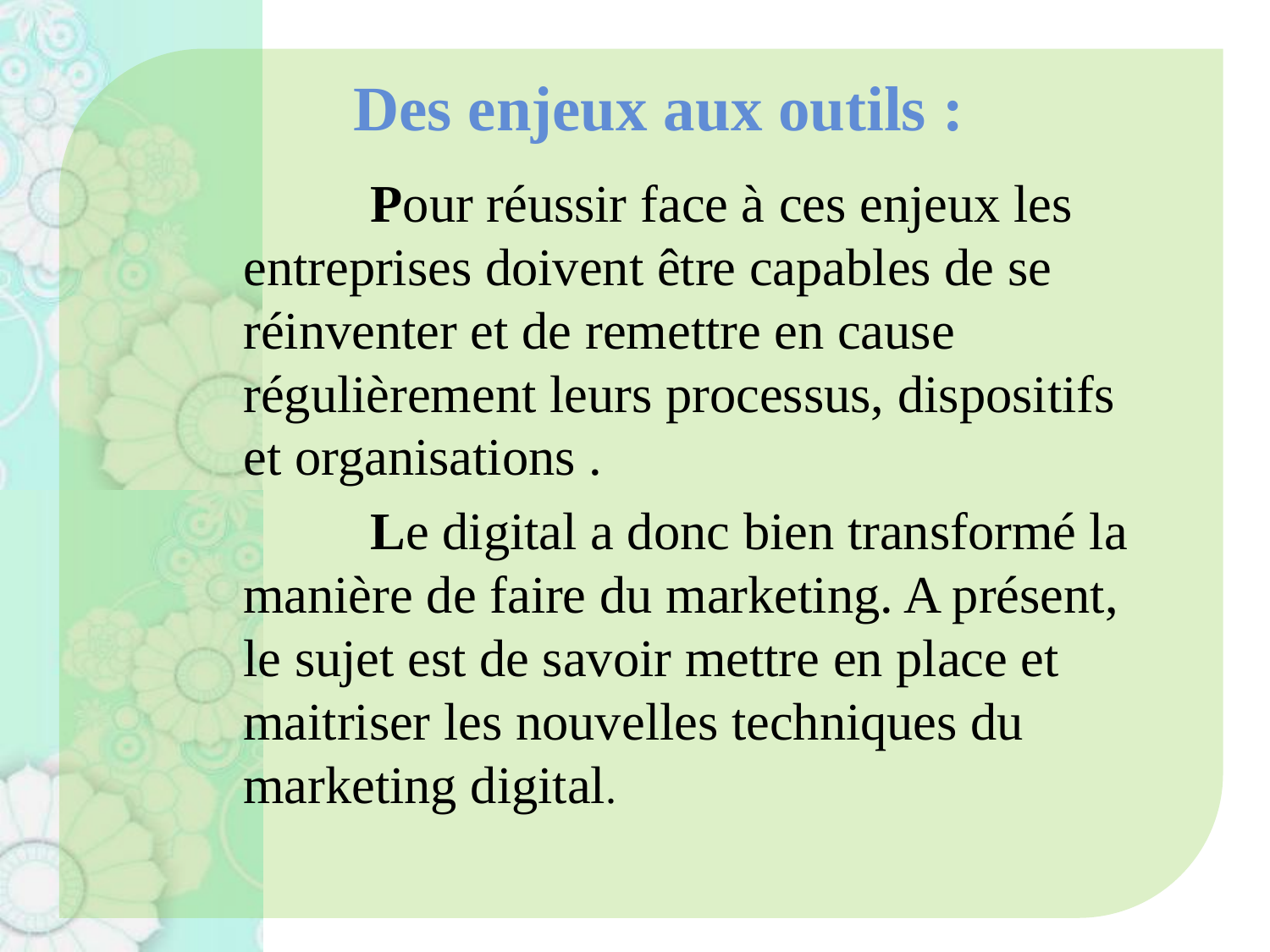

# Des enjeux aux outils :
		Pour réussir face à ces enjeux les entreprises doivent être capables de se réinventer et de remettre en cause régulièrement leurs processus, dispositifs et organisations .
		Le digital a donc bien transformé la manière de faire du marketing. A présent, le sujet est de savoir mettre en place et maitriser les nouvelles techniques du marketing digital.